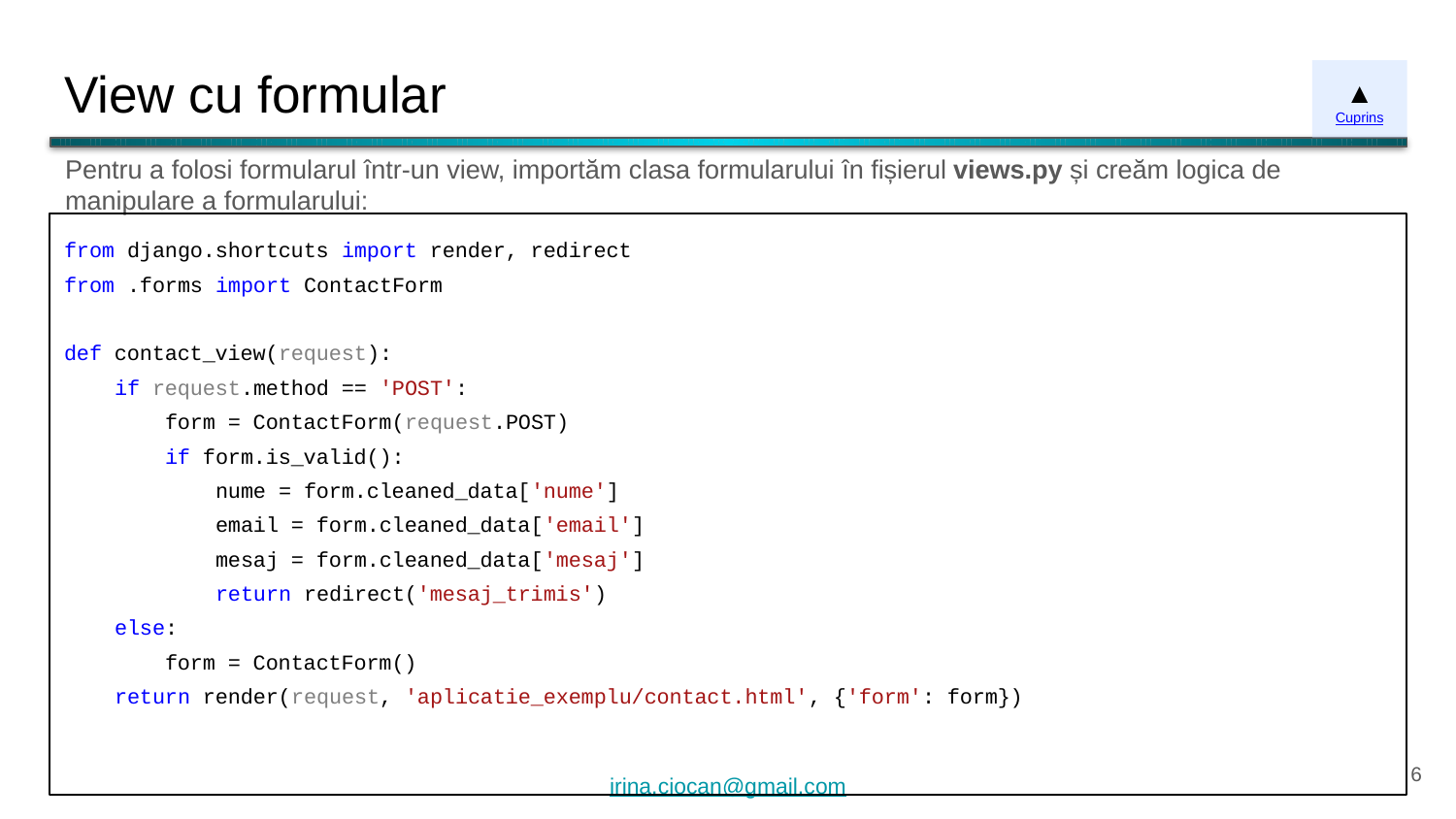

# View cu formular
▲
Cuprins

Pentru a folosi formularul într-un view, importăm clasa formularului în fișierul views.py și creăm logica de manipulare a formularului:
from django.shortcuts import render, redirect
from .forms import ContactForm

def contact_view(request):
    if request.method == 'POST':
        form = ContactForm(request.POST)
        if form.is_valid():
            nume = form.cleaned_data['nume']
            email = form.cleaned_data['email']
            mesaj = form.cleaned_data['mesaj']
            return redirect('mesaj_trimis')
    else:
        form = ContactForm()
    return render(request, 'aplicatie_exemplu/contact.html', {'form': form})

6
irina.ciocan@gmail.com